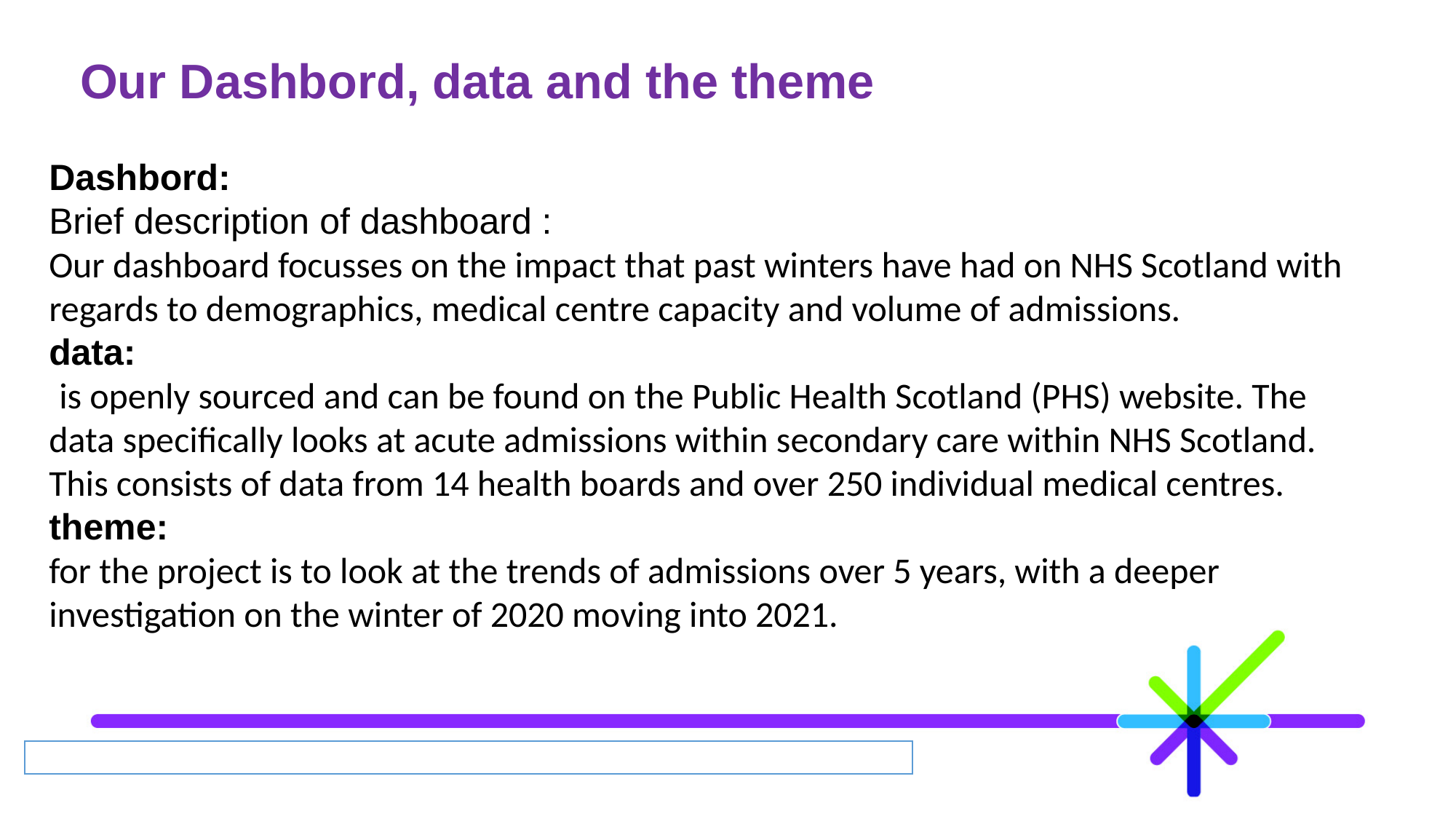

# Our Dashbord, data and the theme
Dashbord:
Brief description of dashboard :
Our dashboard focusses on the impact that past winters have had on NHS Scotland with regards to demographics, medical centre capacity and volume of admissions.
data:
 is openly sourced and can be found on the Public Health Scotland (PHS) website. The data specifically looks at acute admissions within secondary care within NHS Scotland. This consists of data from 14 health boards and over 250 individual medical centres.
theme:
for the project is to look at the trends of admissions over 5 years, with a deeper investigation on the winter of 2020 moving into 2021.